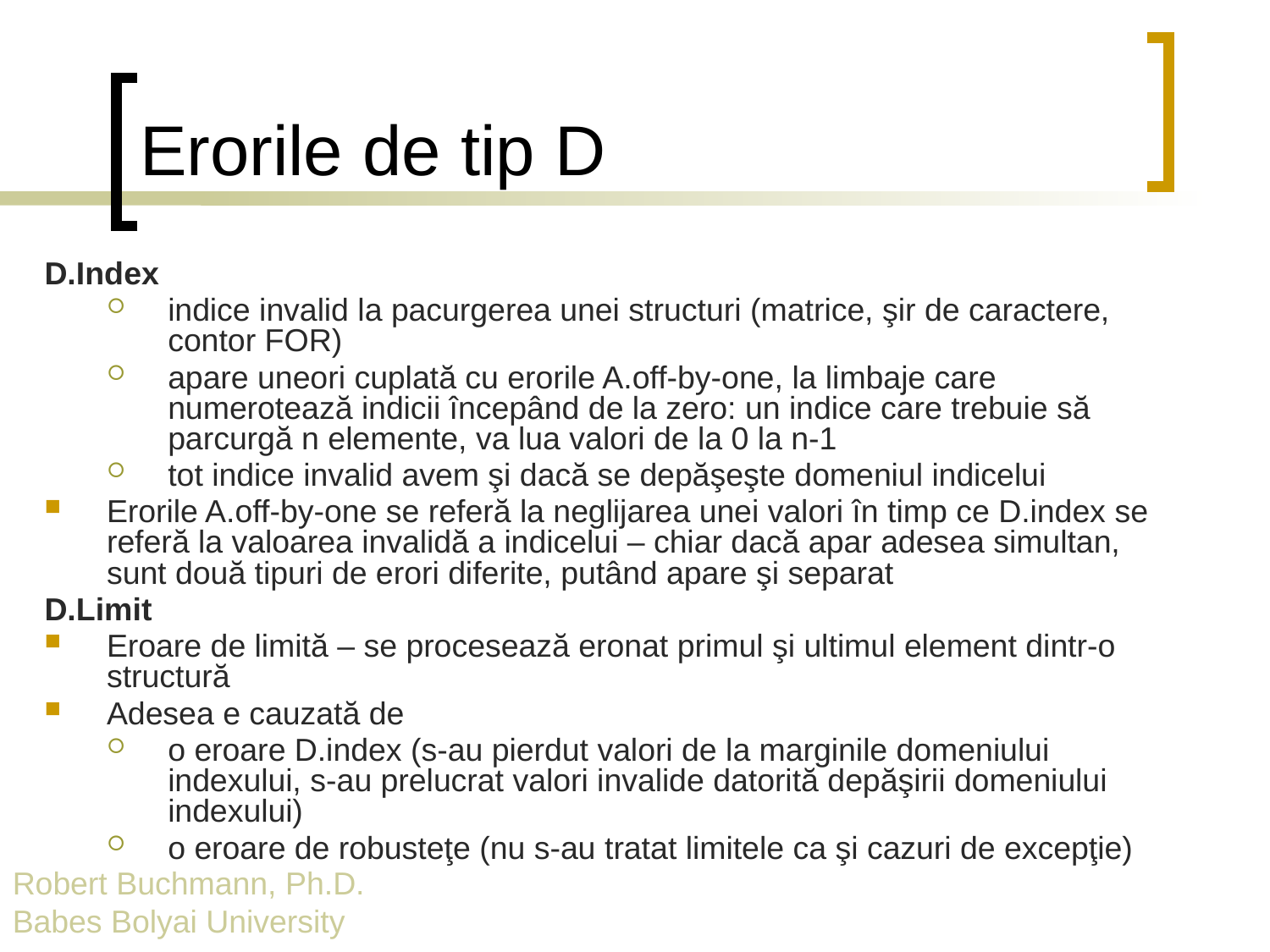

# Erorile de tip D
D.Index
indice invalid la pacurgerea unei structuri (matrice, şir de caractere, contor FOR)
apare uneori cuplată cu erorile A.off-by-one, la limbaje care numerotează indicii începând de la zero: un indice care trebuie să parcurgă n elemente, va lua valori de la 0 la n-1
tot indice invalid avem şi dacă se depăşeşte domeniul indicelui
Erorile A.off-by-one se referă la neglijarea unei valori în timp ce D.index se referă la valoarea invalidă a indicelui – chiar dacă apar adesea simultan, sunt două tipuri de erori diferite, putând apare şi separat
D.Limit
Eroare de limită – se procesează eronat primul şi ultimul element dintr-o structură
Adesea e cauzată de
o eroare D.index (s-au pierdut valori de la marginile domeniului indexului, s-au prelucrat valori invalide datorită depăşirii domeniului indexului)
o eroare de robusteţe (nu s-au tratat limitele ca şi cazuri de excepţie)